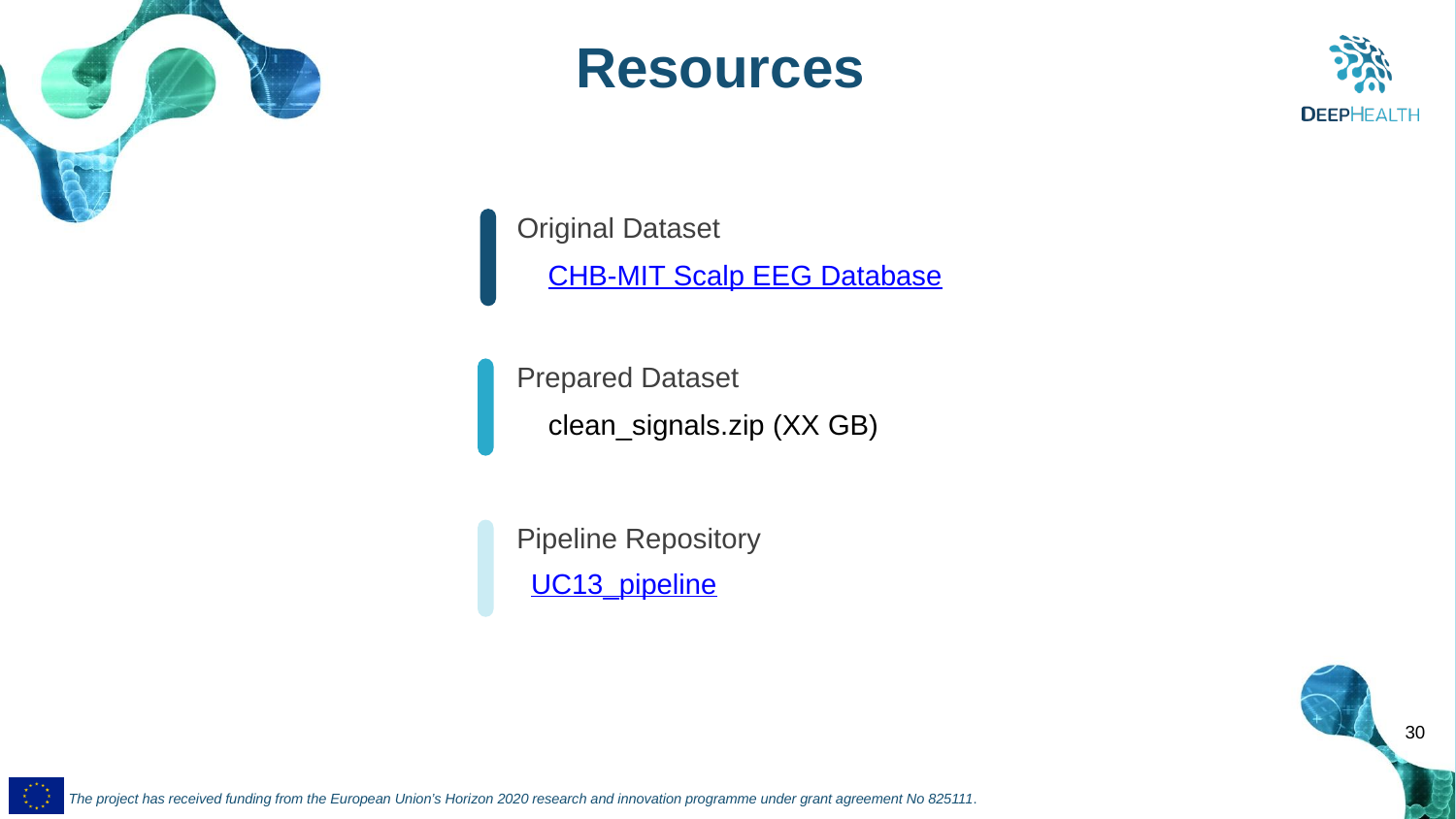

Resources
Original Dataset

CHB-MIT Scalp EEG Database
Prepared Dataset

clean_signals.zip (XX GB)
Pipeline Repository

UC13_pipeline